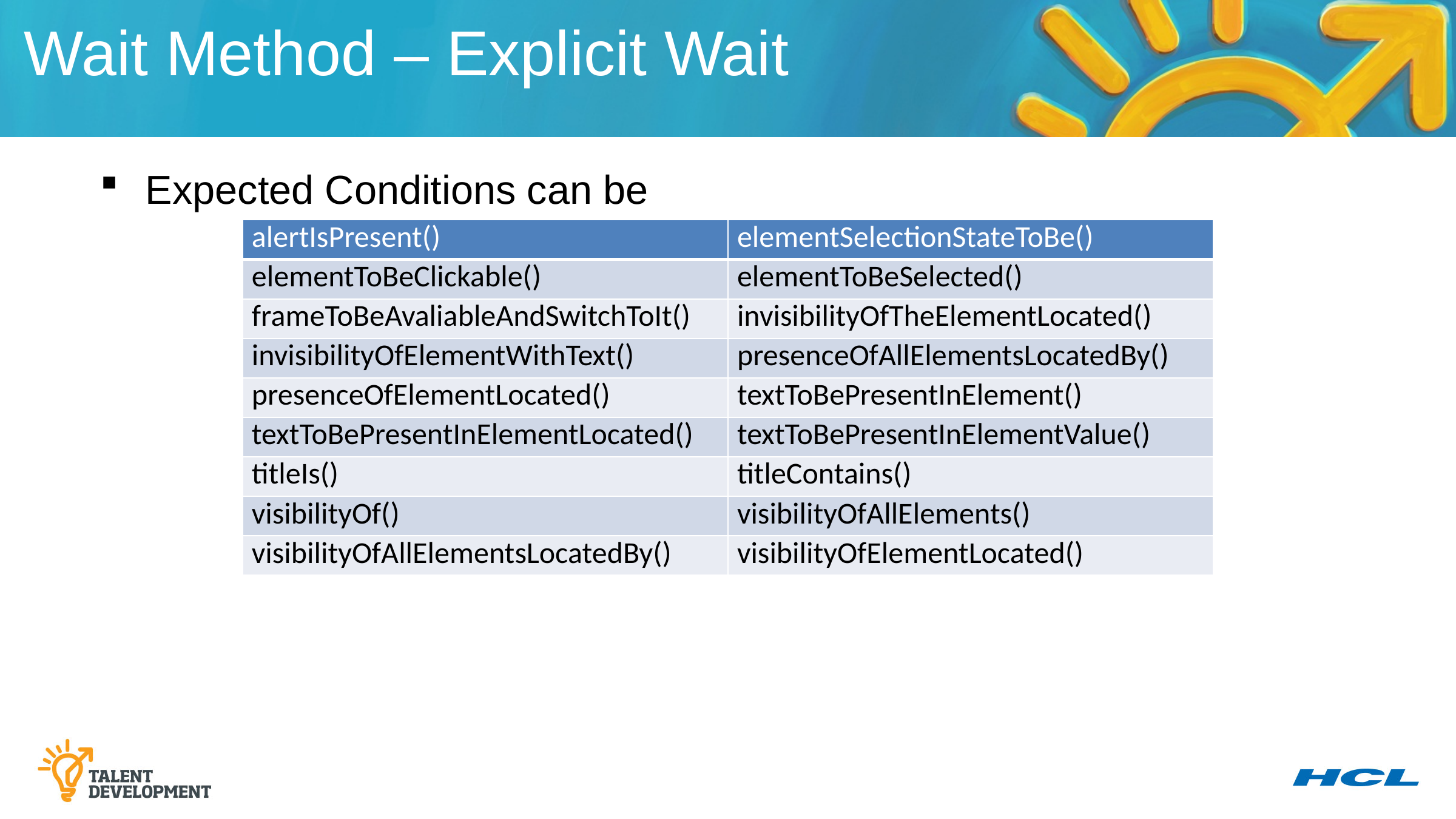

Wait Method – Explicit Wait
Expected Conditions can be
| alertIsPresent() | elementSelectionStateToBe() |
| --- | --- |
| elementToBeClickable() | elementToBeSelected() |
| frameToBeAvaliableAndSwitchToIt() | invisibilityOfTheElementLocated() |
| invisibilityOfElementWithText() | presenceOfAllElementsLocatedBy() |
| presenceOfElementLocated() | textToBePresentInElement() |
| textToBePresentInElementLocated() | textToBePresentInElementValue() |
| titleIs() | titleContains() |
| visibilityOf() | visibilityOfAllElements() |
| visibilityOfAllElementsLocatedBy() | visibilityOfElementLocated() |